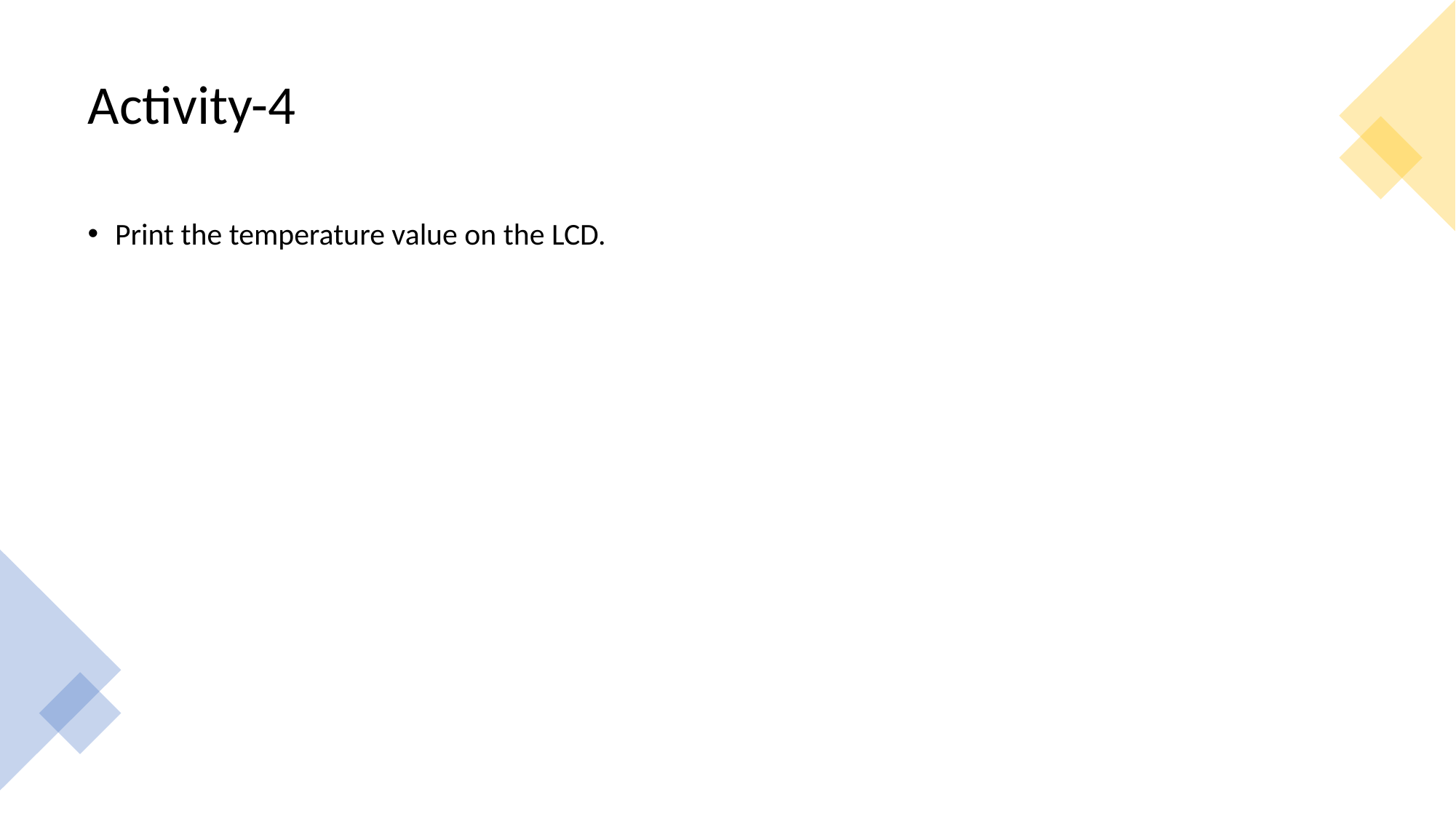

# Activity-4
Print the temperature value on the LCD.